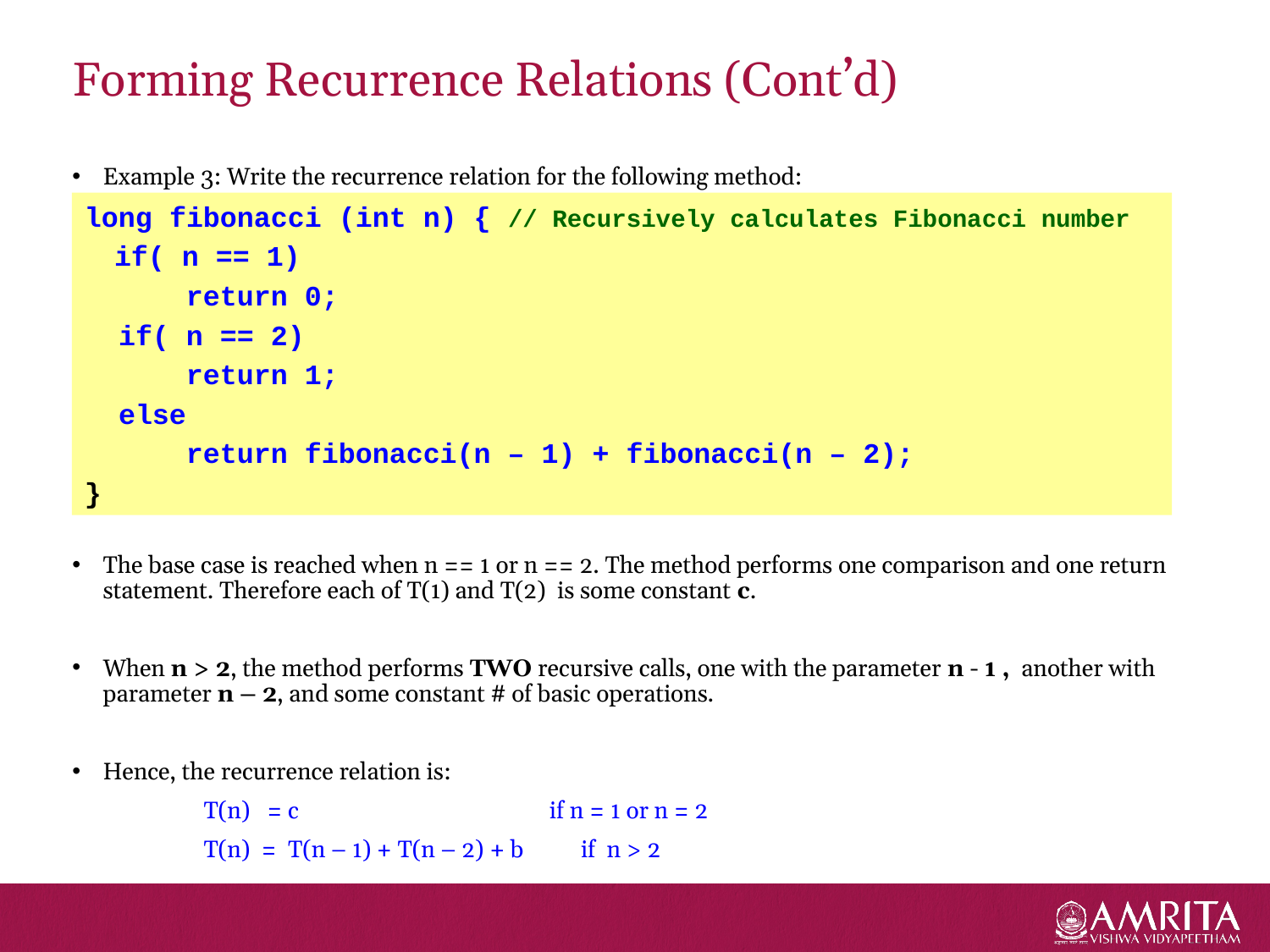

# Forming Recurrence Relations (Cont’d)
Example 3: Write the recurrence relation for the following method:

The base case is reached when n == 1 or n == 2. The method performs one comparison and one return statement. Therefore each of T(1) and T(2)  is some constant c.

When n > 2, the method performs TWO recursive calls, one with the parameter n - 1 ,  another with parameter n – 2, and some constant # of basic operations.

Hence, the recurrence relation is:
                       T(n)   = c                                            if n = 1 or n = 2
                       T(n)  =  T(n – 1) + T(n – 2) + b          if  n > 2
long fibonacci (int n) { // Recursively calculates Fibonacci number
  if( n == 1)
      return 0;
  if( n == 2)
      return 1;
  else
      return fibonacci(n – 1) + fibonacci(n – 2);
}